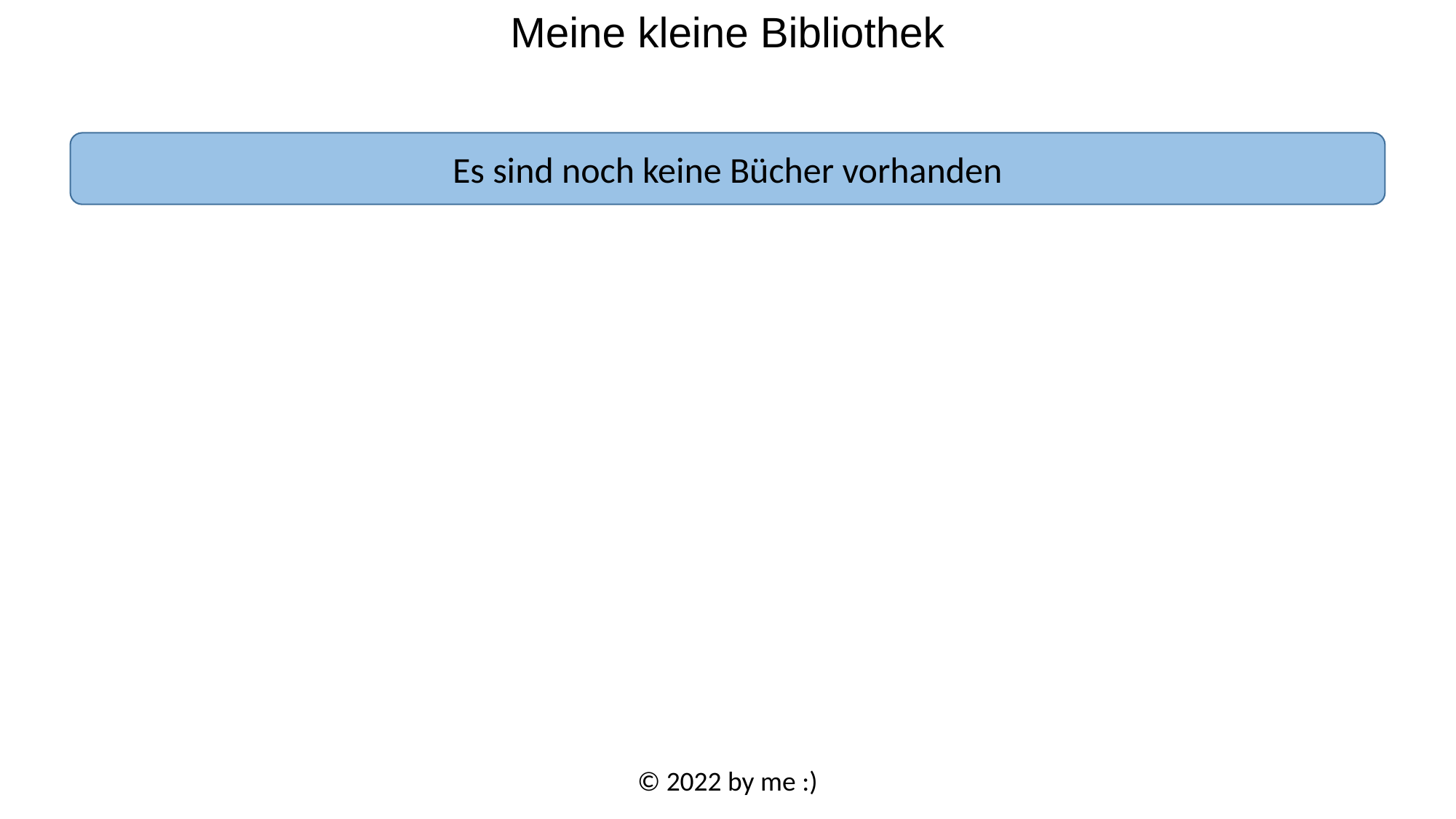

Meine kleine Bibliothek
Es sind noch keine Bücher vorhanden
© 2022 by me :)